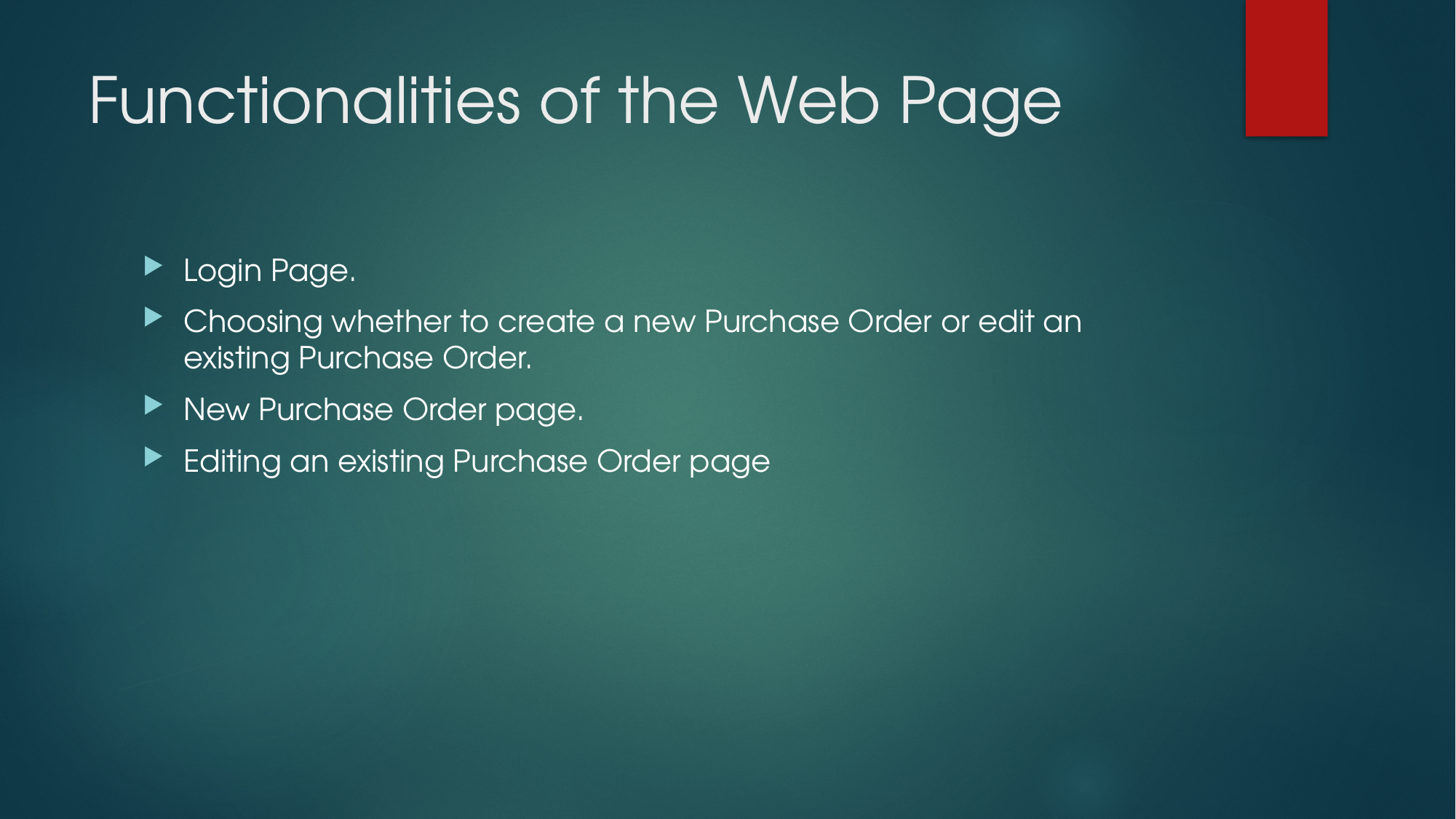

# Functionalities of the Web Page
Login Page.
Choosing whether to create a new Purchase Order or edit an existing Purchase Order.
New Purchase Order page.
Editing an existing Purchase Order page